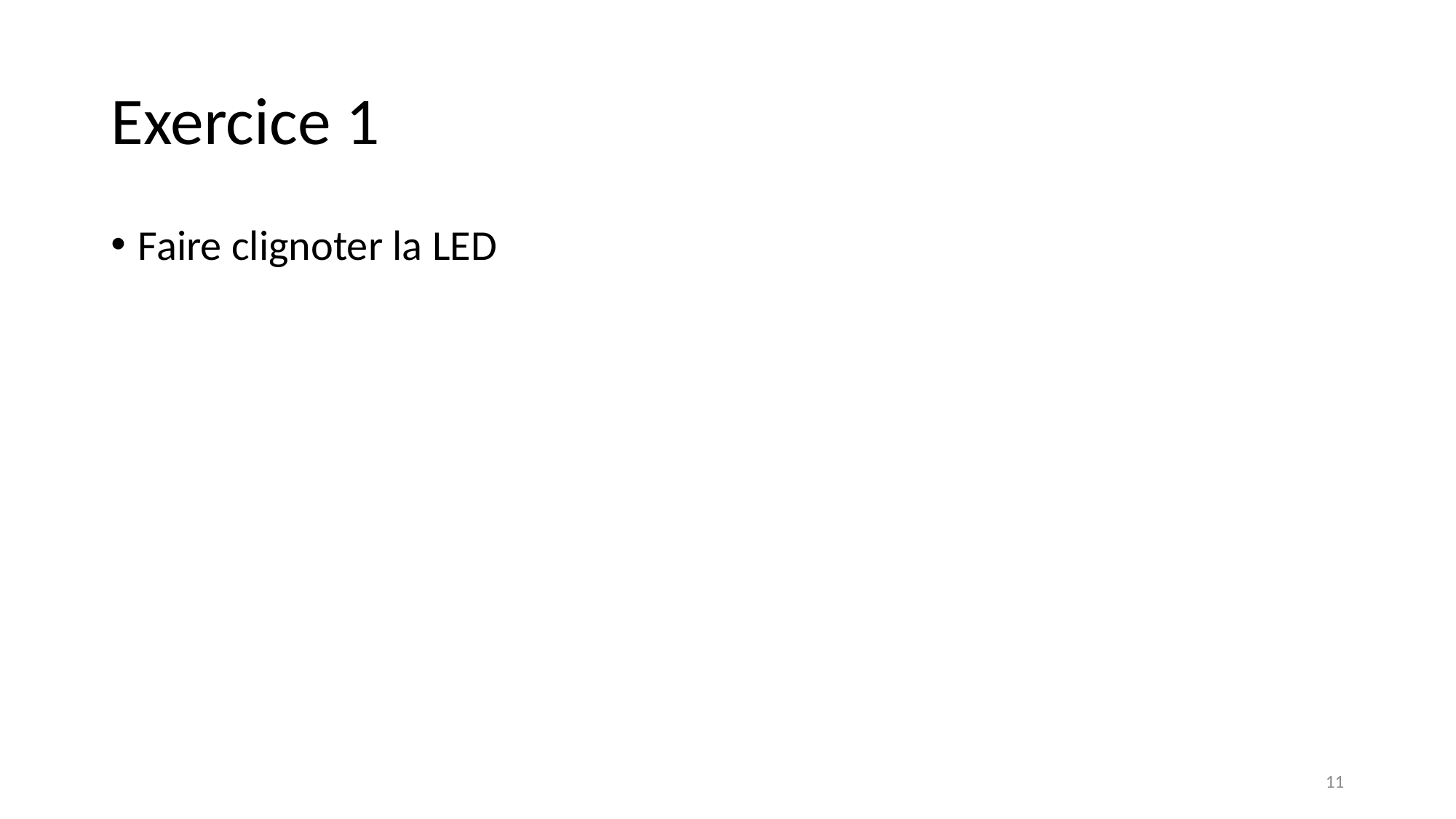

# Exercice 1
Faire clignoter la LED
11